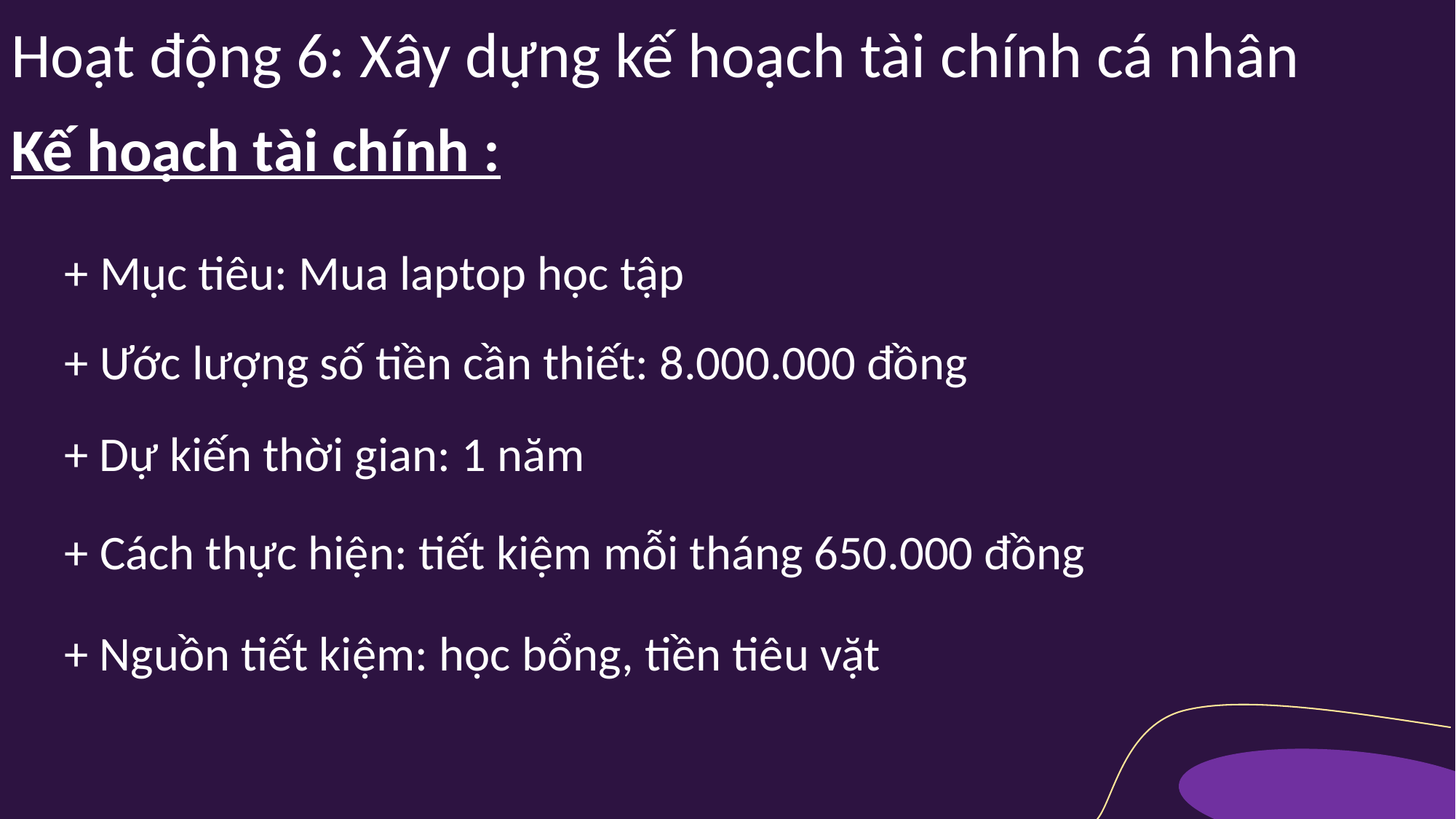

# Hoạt động 6: Xây dựng kế hoạch tài chính cá nhân
Kế hoạch tài chính :

+ Mục tiêu: Mua laptop học tập
+ Ước lượng số tiền cần thiết: 8.000.000 đồng
+ Dự kiến thời gian: 1 năm
+ Cách thực hiện: tiết kiệm mỗi tháng 650.000 đồng
+ Nguồn tiết kiệm: học bổng, tiền tiêu vặt